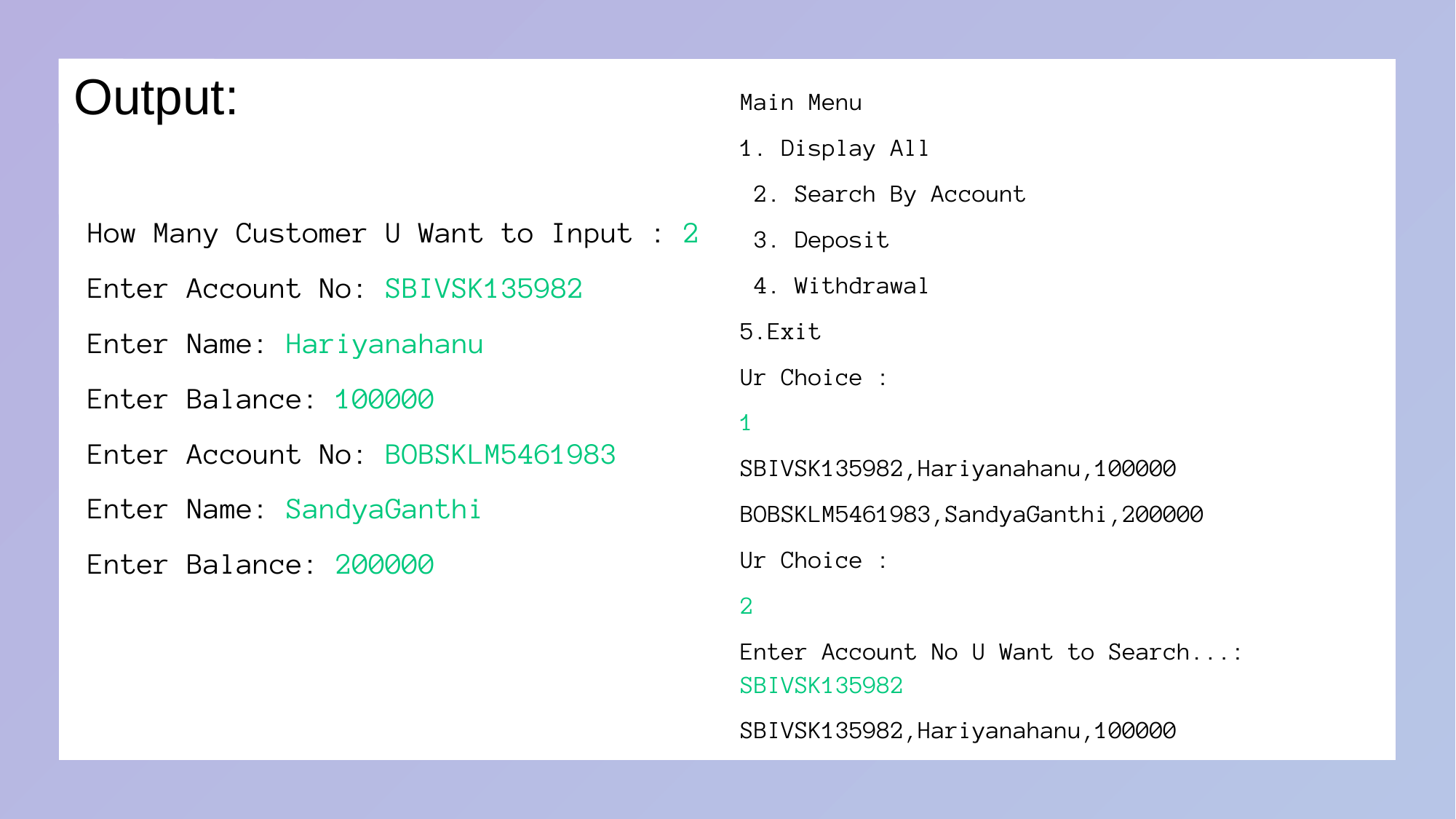

# Output:
Main Menu
1. Display All
 2. Search By Account
 3. Deposit
 4. Withdrawal
5.Exit
Ur Choice :
1
SBIVSK135982,Hariyanahanu,100000
BOBSKLM5461983,SandyaGanthi,200000
Ur Choice :
2
Enter Account No U Want to Search...: SBIVSK135982
SBIVSK135982,Hariyanahanu,100000

How Many Customer U Want to Input : 2
Enter Account No: SBIVSK135982
Enter Name: Hariyanahanu
Enter Balance: 100000
Enter Account No: BOBSKLM5461983
Enter Name: SandyaGanthi
Enter Balance: 200000